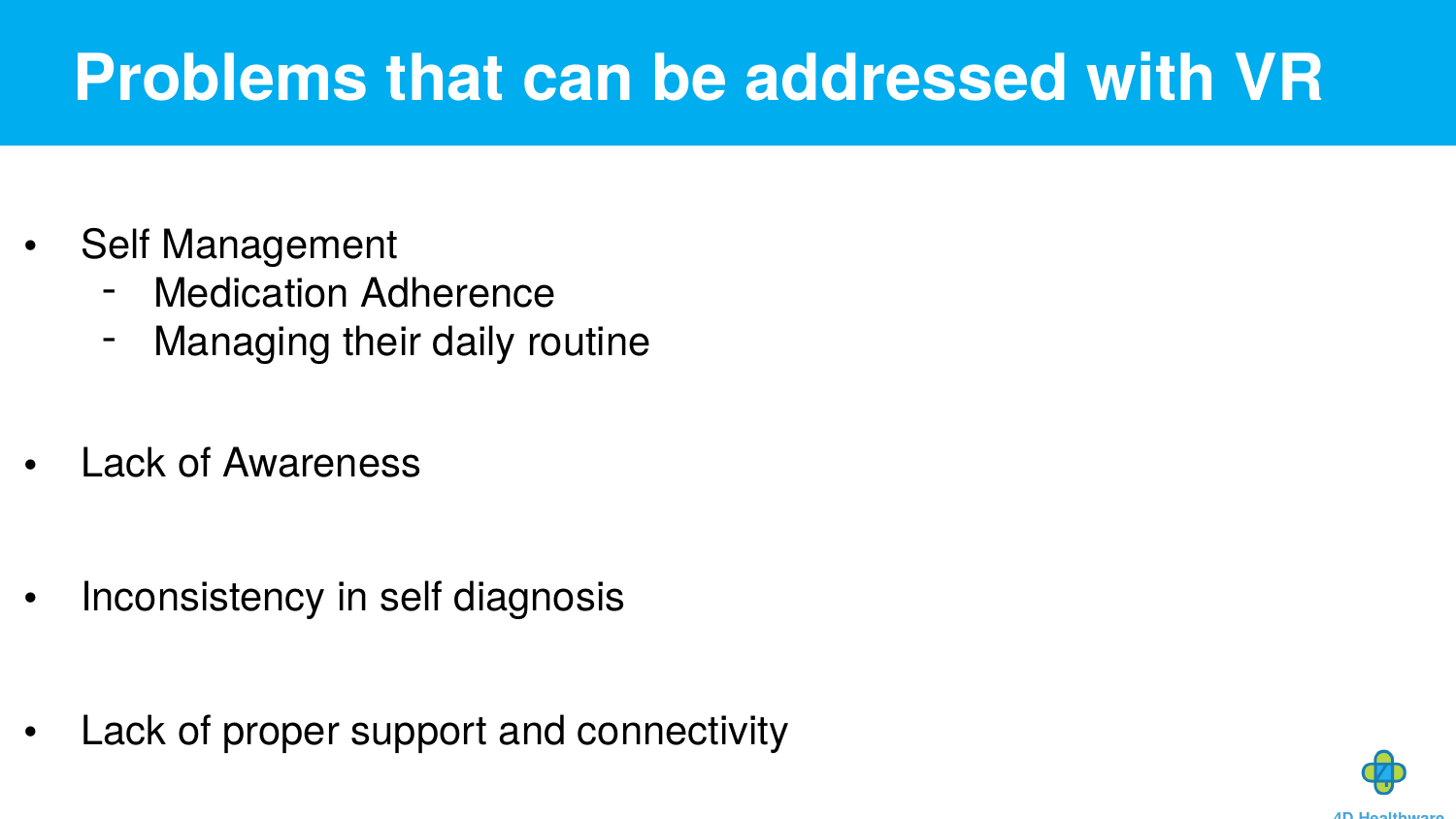

# Problems that can be addressed with VR

Self Management
Medication Adherence
Managing their daily routine

Lack of Awareness

Inconsistency in self diagnosis

Lack of proper support and connectivity